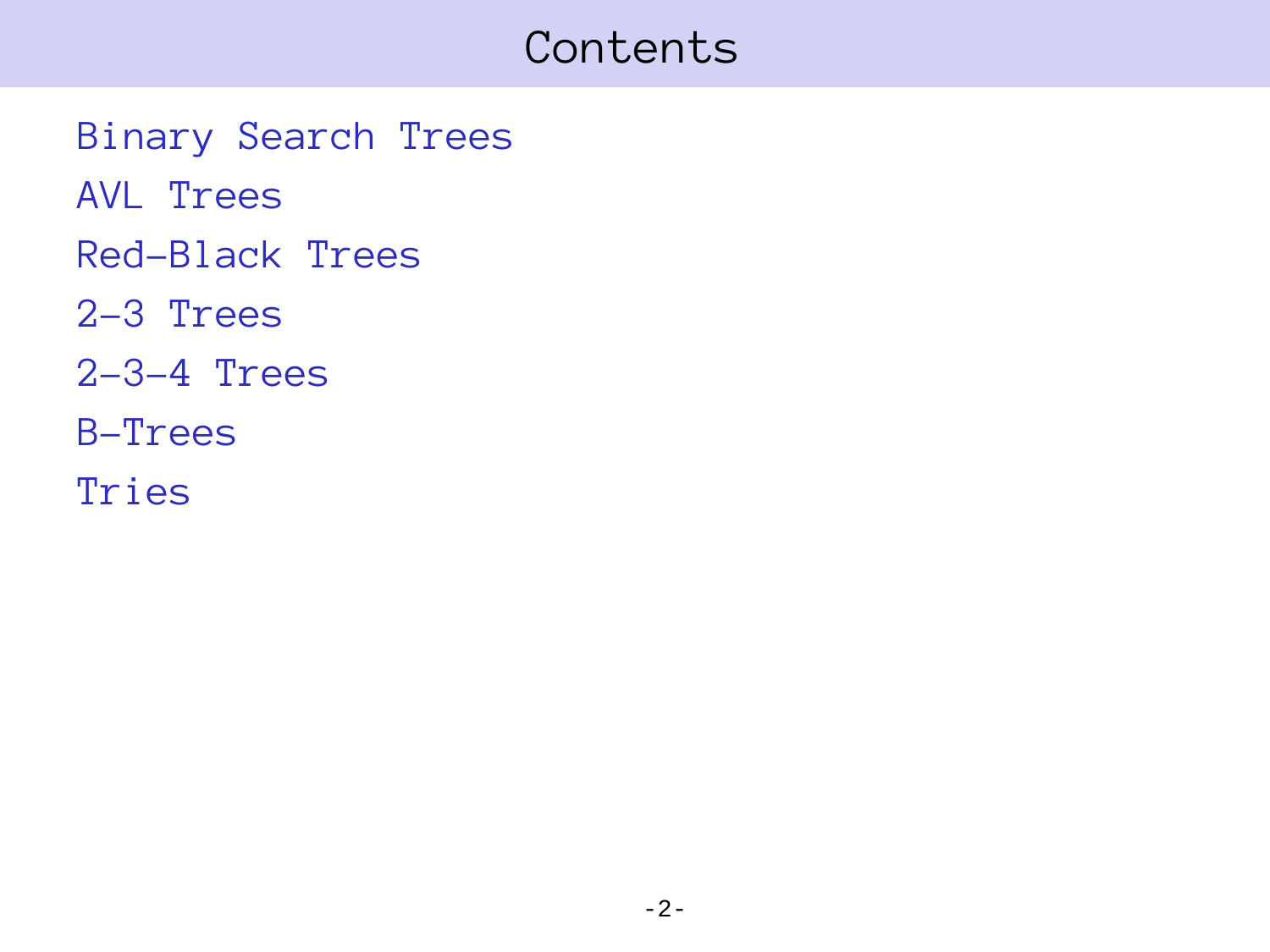

# Contents
Binary Search Trees
AVL Trees
Red-Black Trees
2-3 Trees
2-3-4 Trees
B-Trees
Tries

-2-